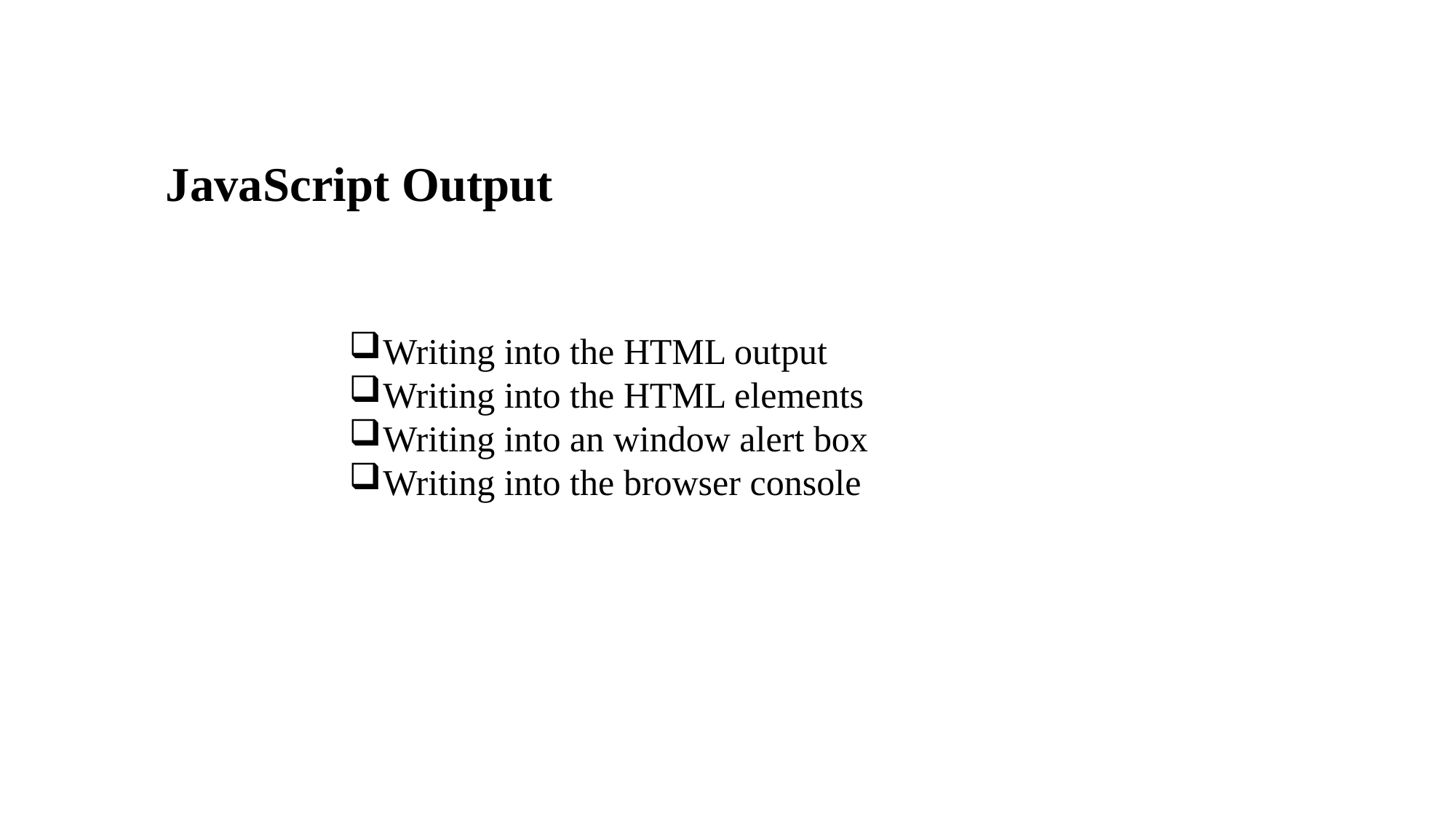

JavaScript Output
Writing into the HTML output
Writing into the HTML elements
Writing into an window alert box
Writing into the browser console